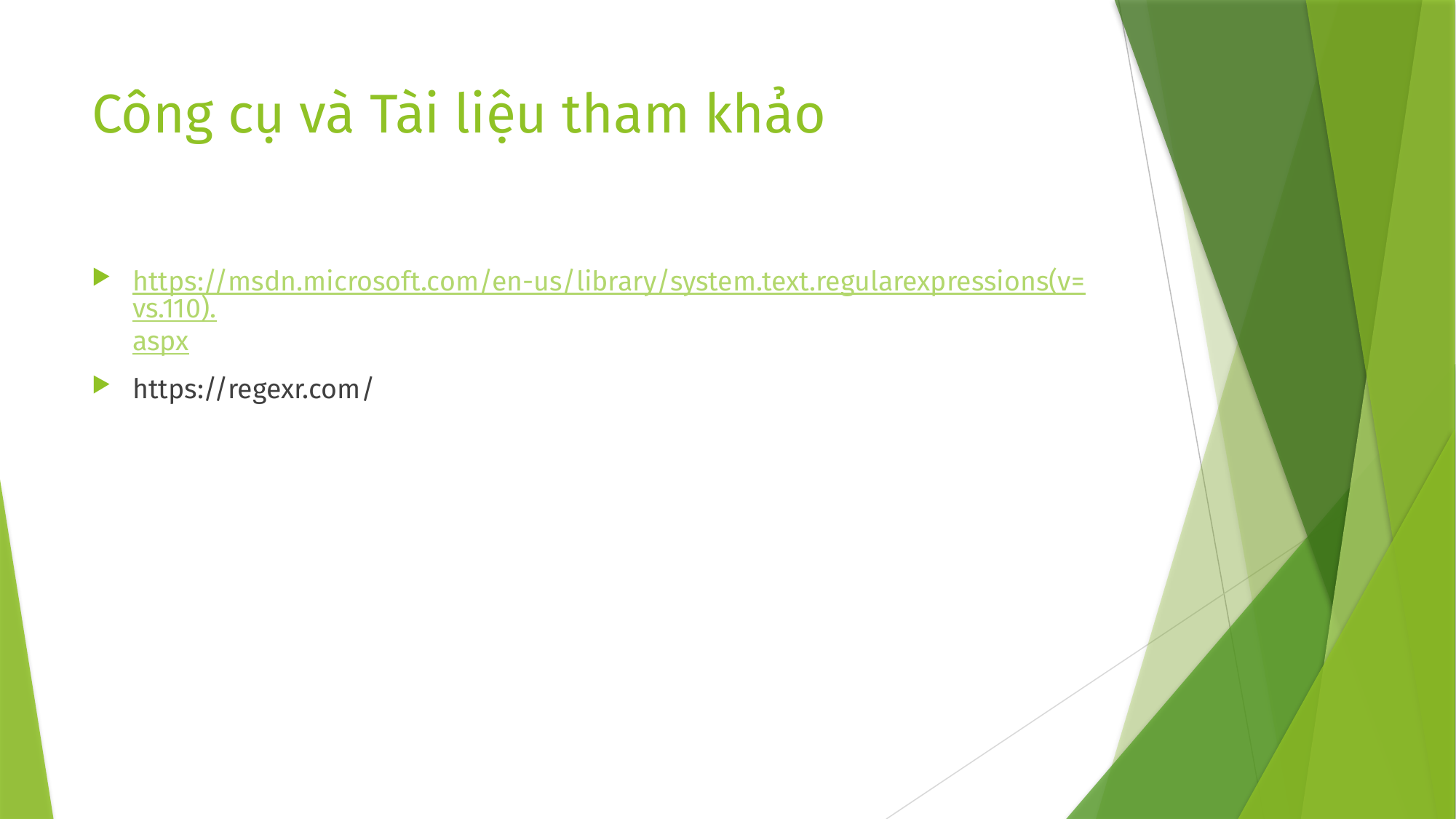

# Công cụ và Tài liệu tham khảo
https://msdn.microsoft.com/en-us/library/system.text.regularexpressions(v=vs.110).aspx
https://regexr.com/